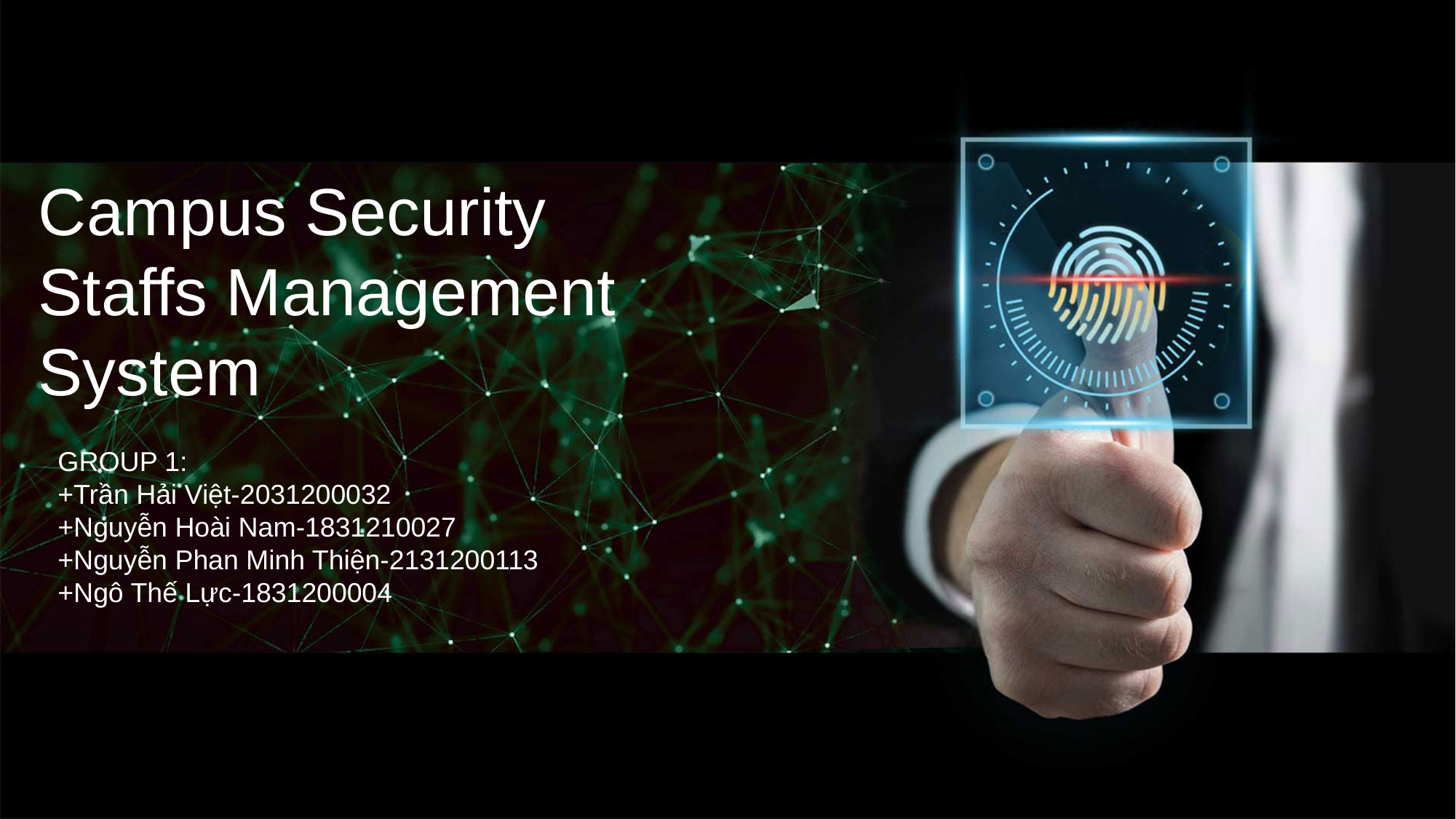

Campus Security Staffs Management System
GROUP 1:
+Trần Hải Việt-2031200032
+Nguyễn Hoài Nam-1831210027
+Nguyễn Phan Minh Thiện-2131200113
+Ngô Thế Lực-1831200004